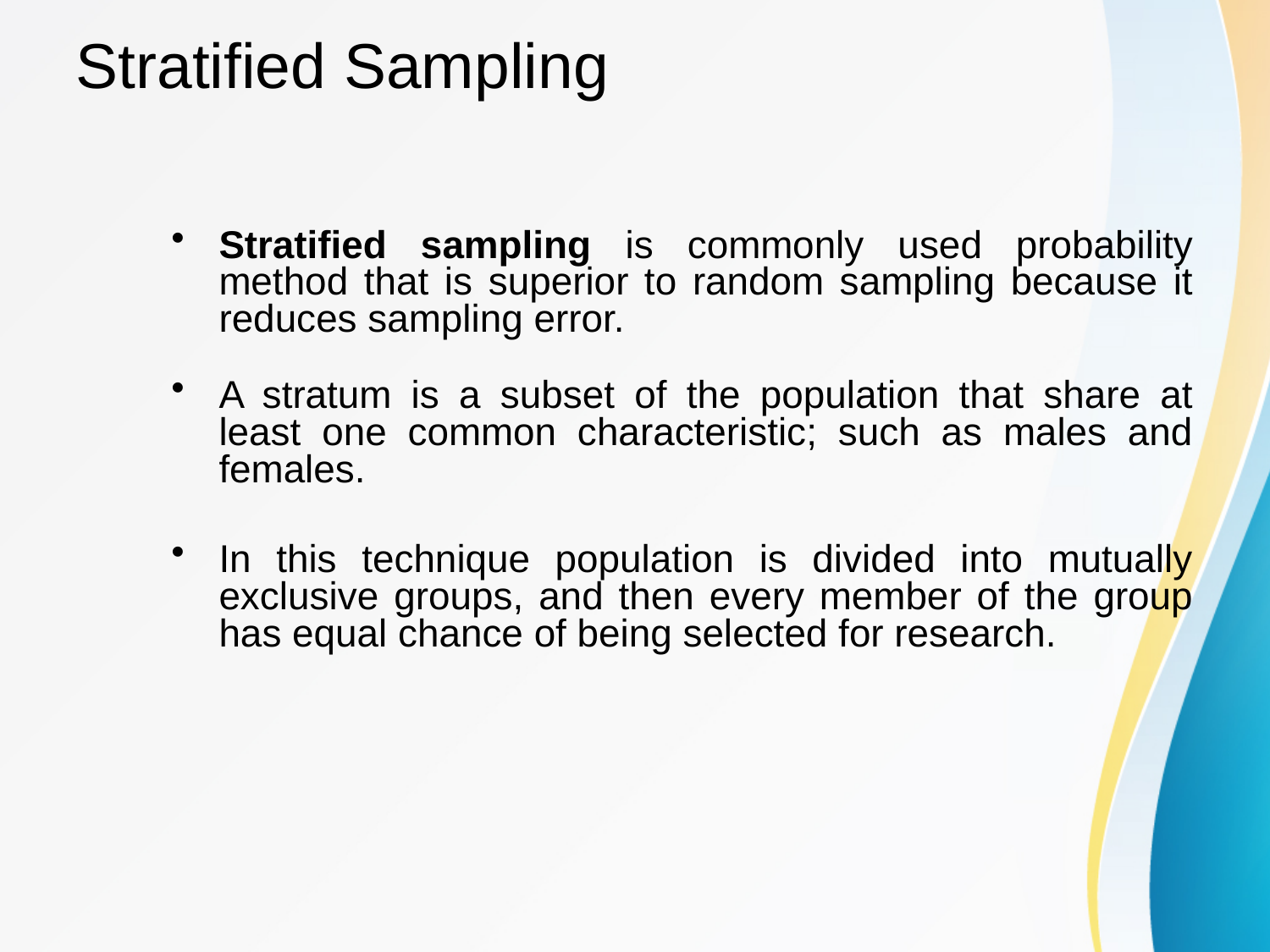

# Stratified Sampling
Stratified sampling is commonly used probability method that is superior to random sampling because it reduces sampling error.

A stratum is a subset of the population that share at least one common characteristic; such as males and females.

In this technique population is divided into mutually exclusive groups, and then every member of the group has equal chance of being selected for research.